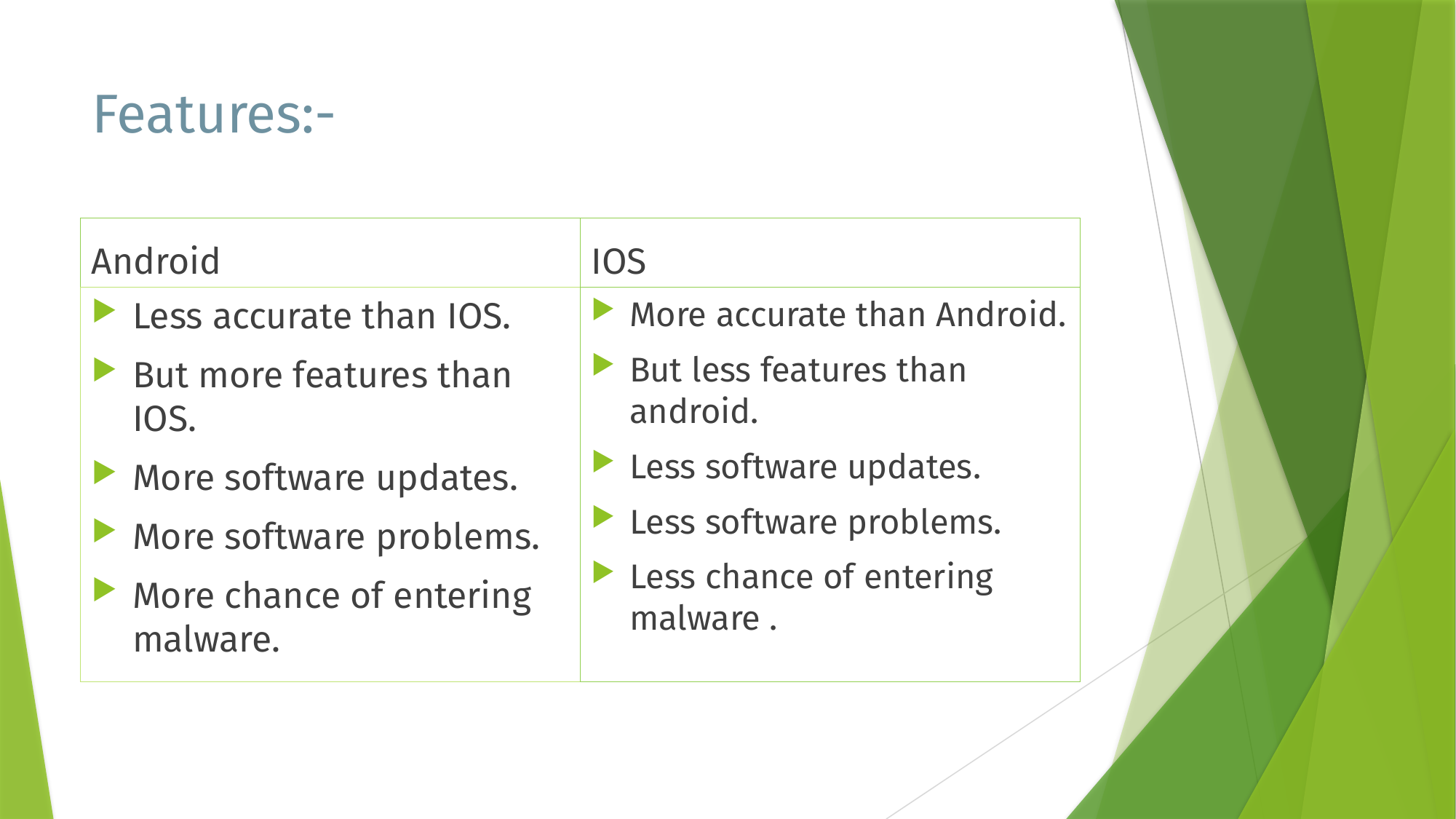

# Features:-
Android
IOS
Less accurate than IOS.
But more features than IOS.
More software updates.
More software problems.
More chance of entering malware.
More accurate than Android.
But less features than android.
Less software updates.
Less software problems.
Less chance of entering malware .